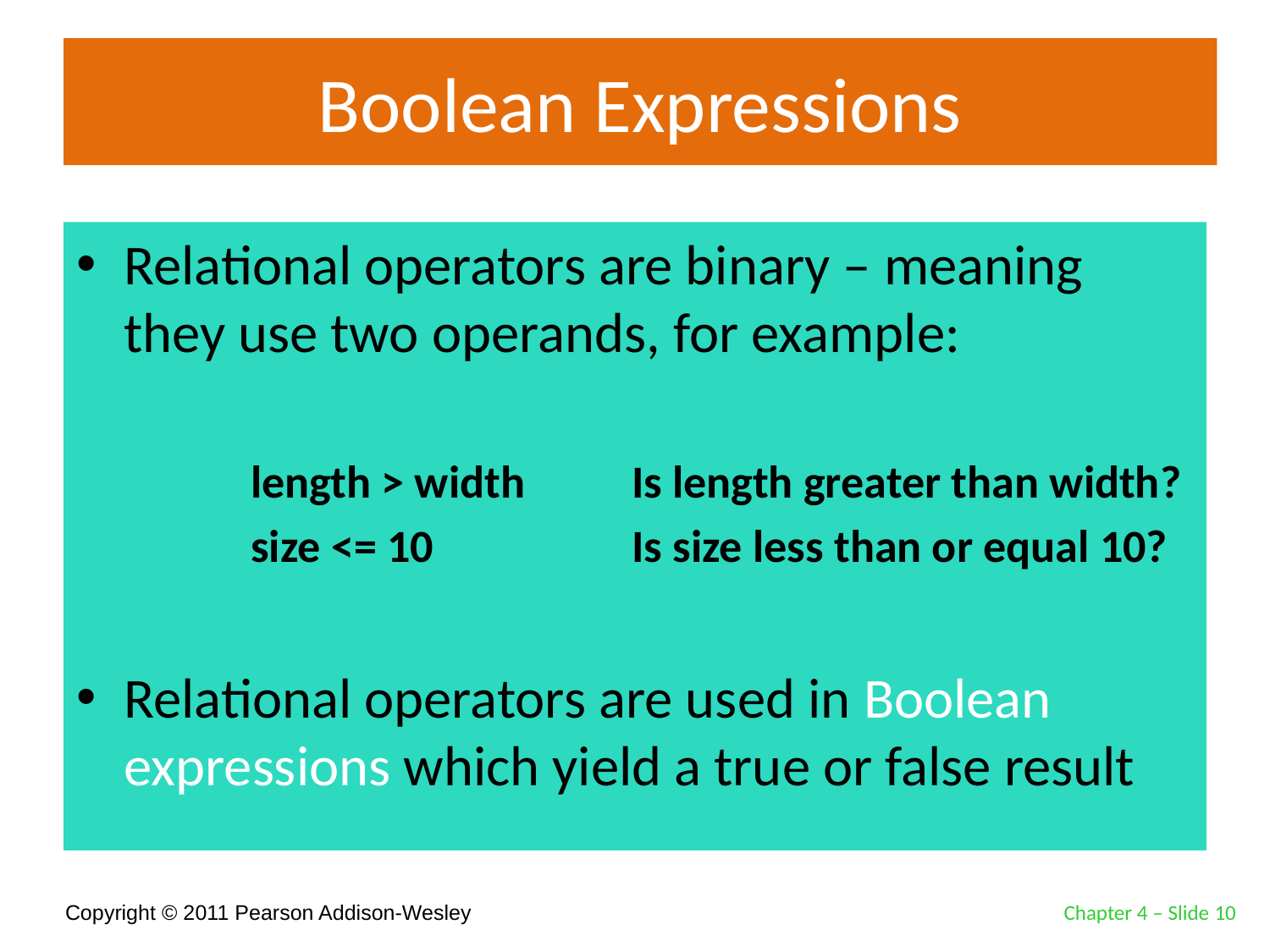

# Boolean Expressions
Relational operators are binary – meaning they use two operands, for example:

		length > width	Is length greater than width?
		size <= 10		Is size less than or equal 10?

Relational operators are used in Boolean expressions which yield a true or false result

Chapter 4 – Slide 10